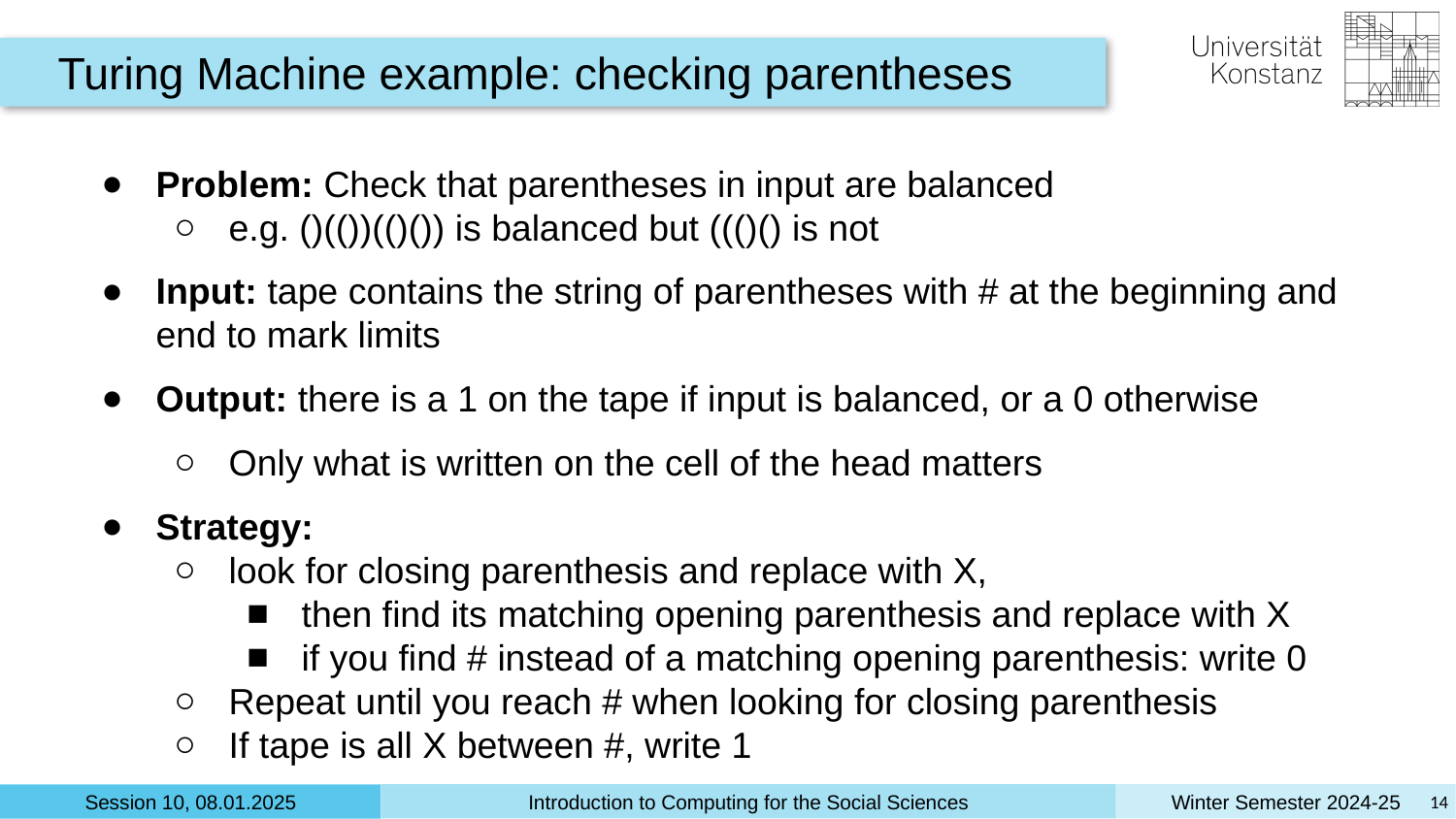

Turing Machine example: checking parentheses

Problem: Check that parentheses in input are balanced
e.g. ()(())(()()) is balanced but ((()() is not
Input: tape contains the string of parentheses with # at the beginning and end to mark limits
Output: there is a 1 on the tape if input is balanced, or a 0 otherwise
Only what is written on the cell of the head matters
Strategy:
look for closing parenthesis and replace with X,
then find its matching opening parenthesis and replace with X
if you find # instead of a matching opening parenthesis: write 0
Repeat until you reach # when looking for closing parenthesis
If tape is all X between #, write 1